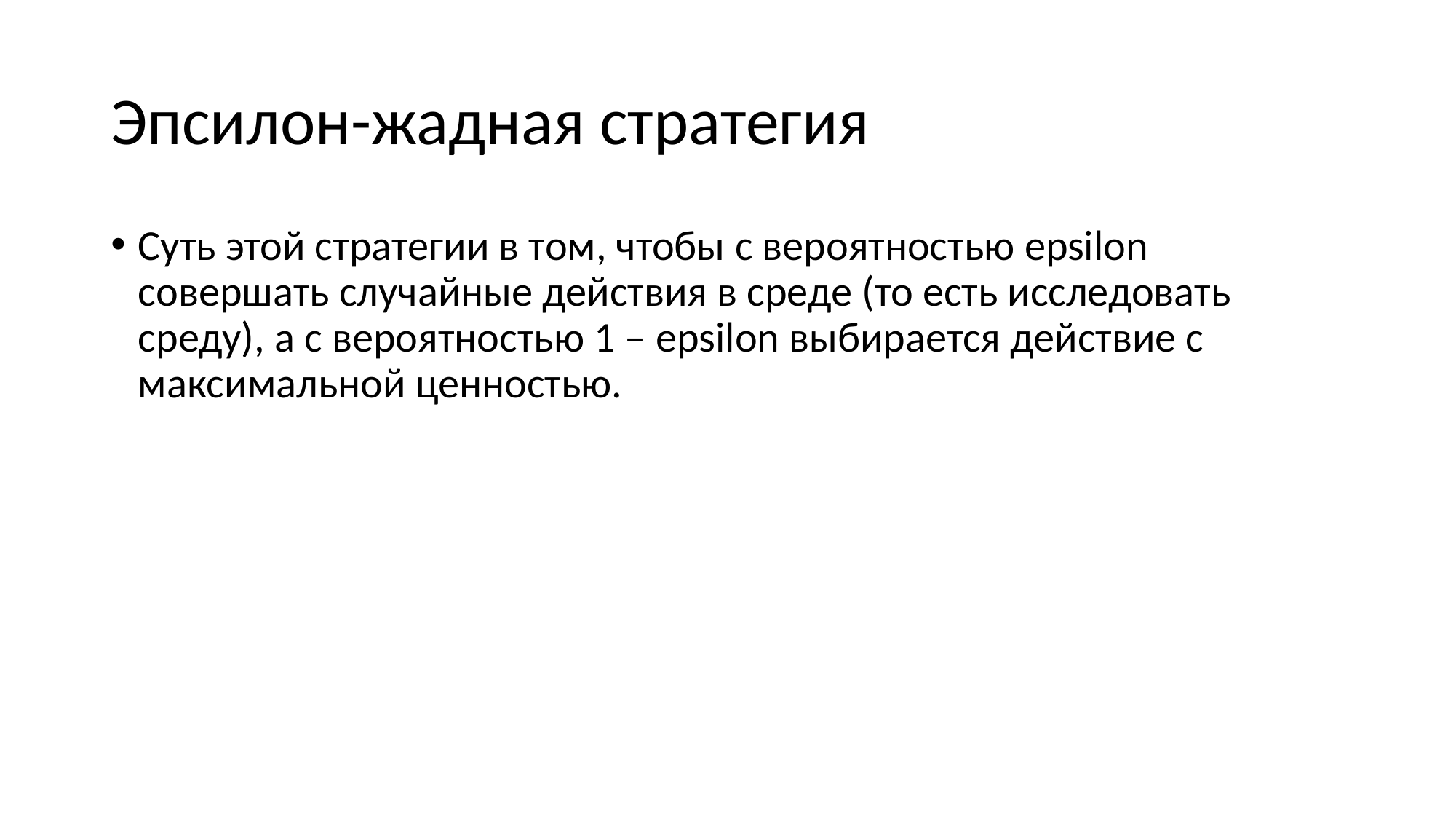

# Эпсилон-жадная стратегия
Суть этой стратегии в том, чтобы с вероятностью epsilon совершать случайные действия в среде (то есть исследовать среду), а с вероятностью 1 – epsilon выбирается действие с максимальной ценностью.